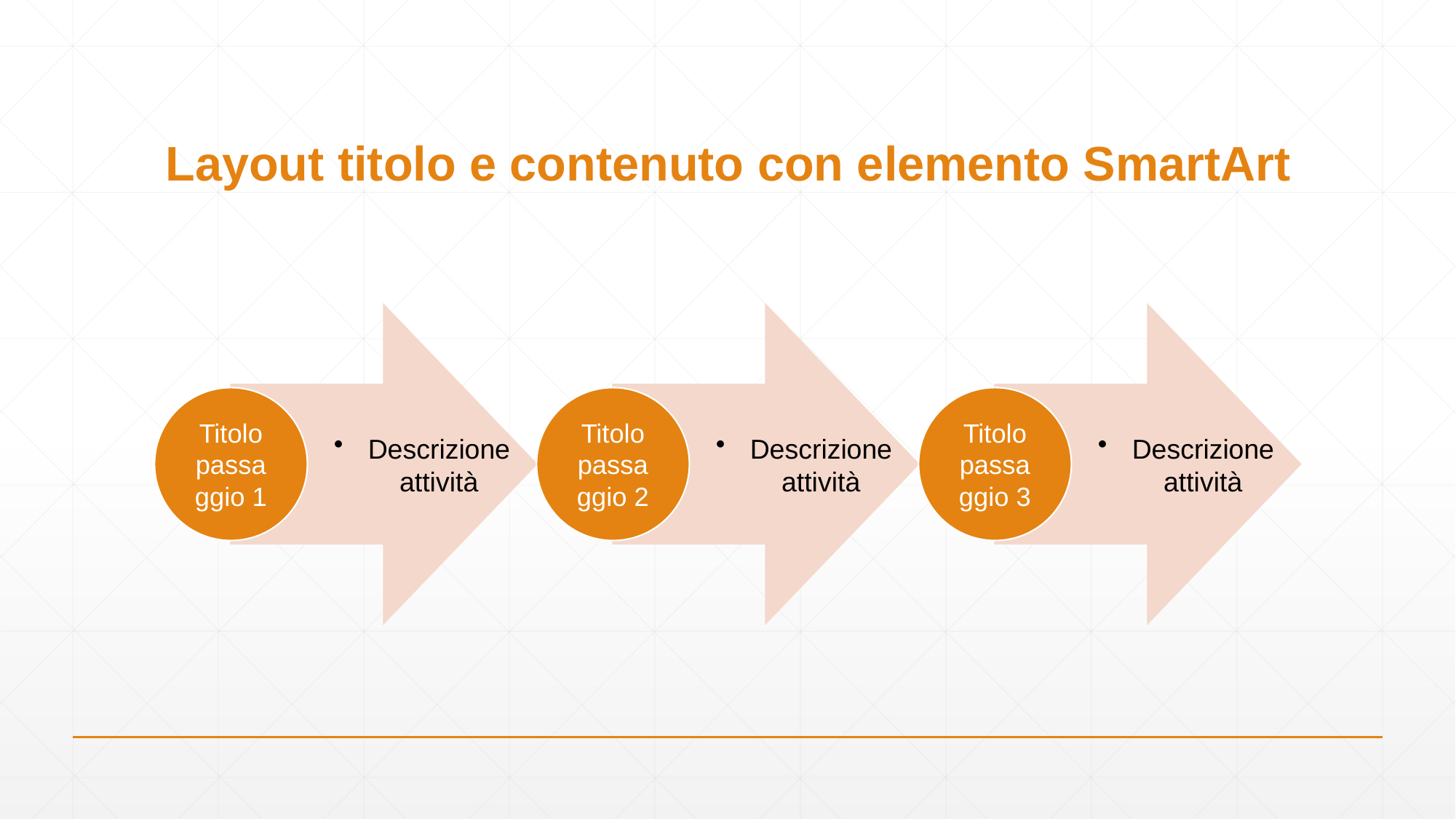

# Layout titolo e contenuto con elemento SmartArt
Titolo passaggio 1
Descrizione attività
Titolo passaggio 2
Descrizione attività
Titolo passaggio 3
Descrizione attività